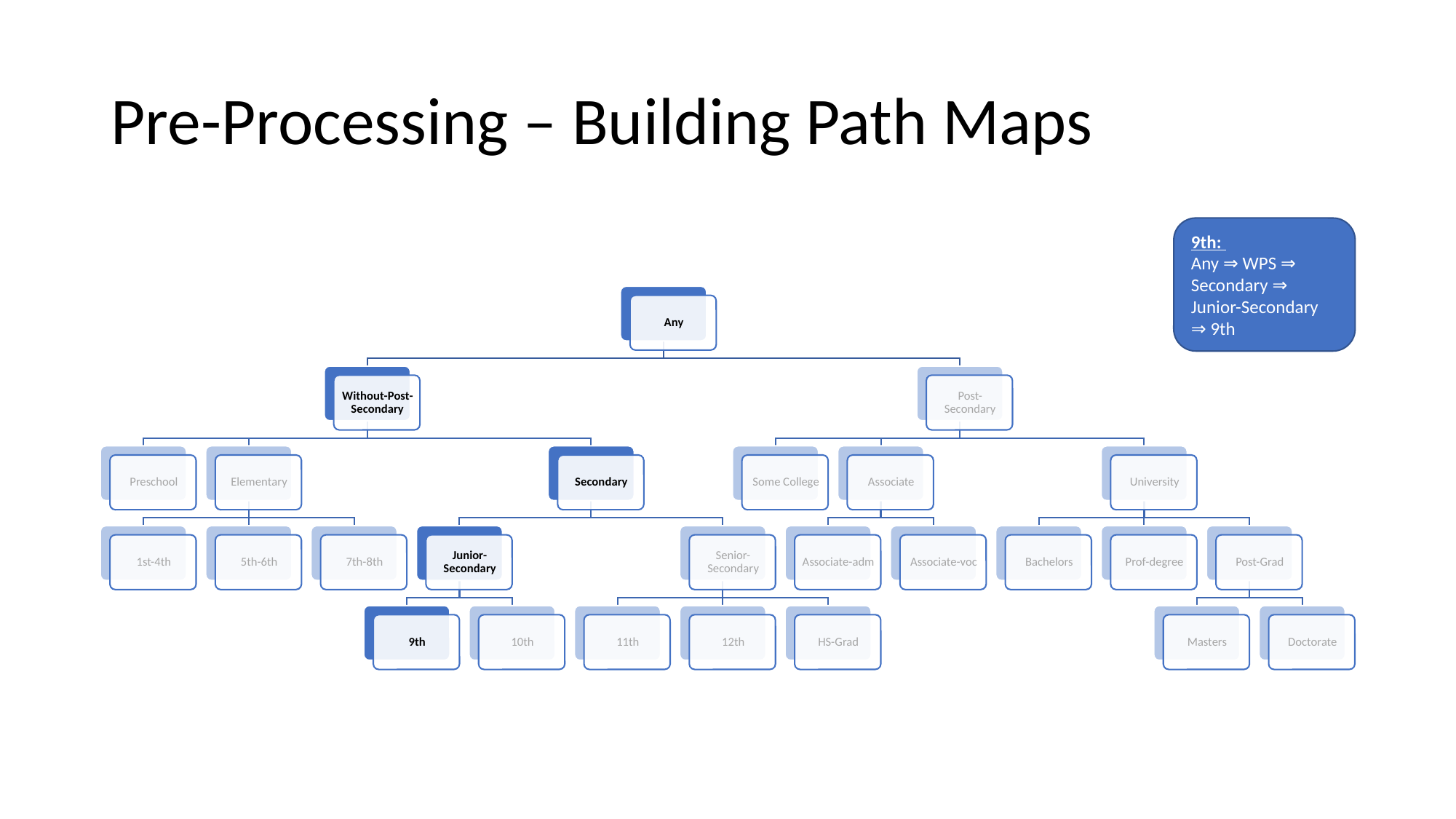

# Pre-Processing – Building Path Maps
Any
Without-Post-Secondary
Preschool
Elementary
1st-4th
5th-6th
7th-8th
Secondary
Junior-Secondary
9th
10th
Senior-Secondary
11th
12th
HS-Grad
Post-Secondary
Some College
Associate
Associate-adm
Associate-voc
University
Bachelors
Prof-degree
Post-Grad
Masters
Doctorate
9th:
Any ⇒ WPS ⇒ Secondary ⇒ Junior-Secondary ⇒ 9th